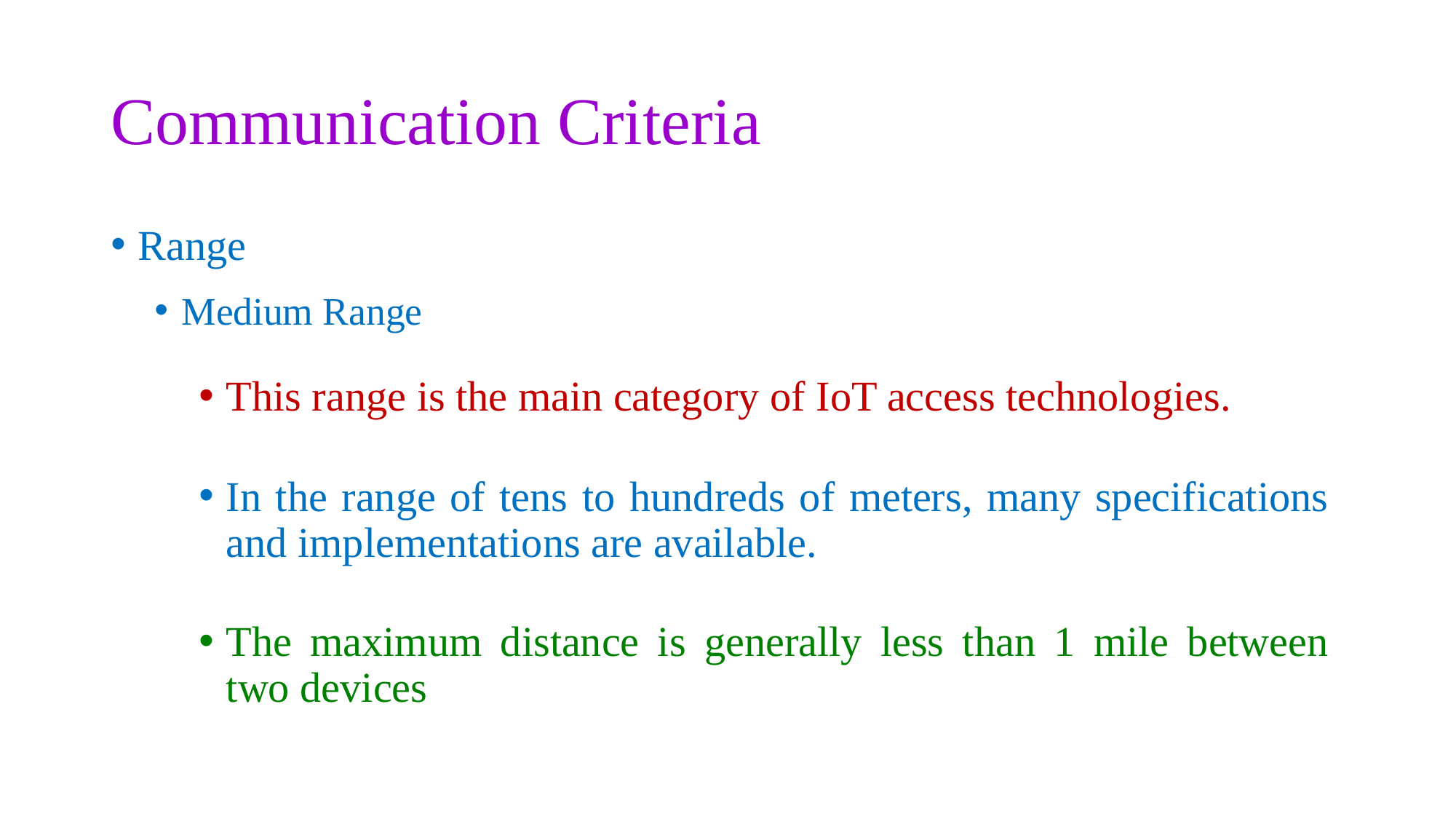

# Communication Criteria
Range
Medium Range
This range is the main category of IoT access technologies.
In the range of tens to hundreds of meters, many specifications and implementations are available.
The maximum distance is generally less than 1 mile between two devices